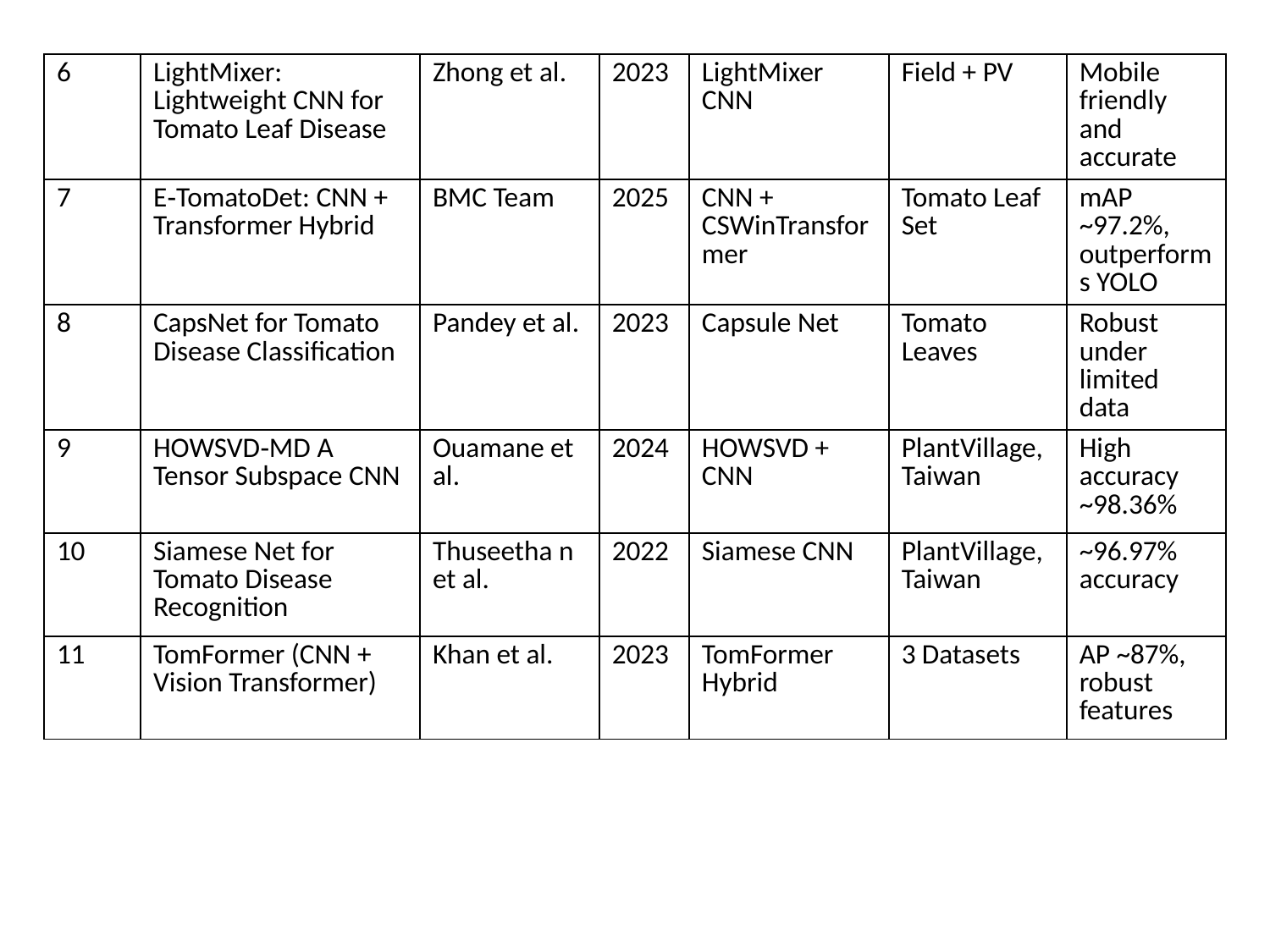

| 6 | LightMixer: Lightweight CNN for Tomato Leaf Disease | Zhong et al. | 2023 | LightMixer CNN | Field + PV | Mobile friendly and accurate |
| --- | --- | --- | --- | --- | --- | --- |
| 7 | E‑TomatoDet: CNN + Transformer Hybrid | BMC Team | 2025 | CNN + CSWinTransformer | Tomato Leaf Set | mAP ~97.2%, outperforms YOLO |
| 8 | CapsNet for Tomato Disease Classification | Pandey et al. | 2023 | Capsule Net | Tomato Leaves | Robust under limited data |
| 9 | HOWSVD‑MD A Tensor Subspace CNN | Ouamane et al. | 2024 | HOWSVD + CNN | PlantVillage, Taiwan | High accuracy ~98.36% |
| 10 | Siamese Net for Tomato Disease Recognition | Thuseetha n et al. | 2022 | Siamese CNN | PlantVillage, Taiwan | ~96.97% accuracy |
| 11 | TomFormer (CNN + Vision Transformer) | Khan et al. | 2023 | TomFormer Hybrid | 3 Datasets | AP ~87%, robust features |